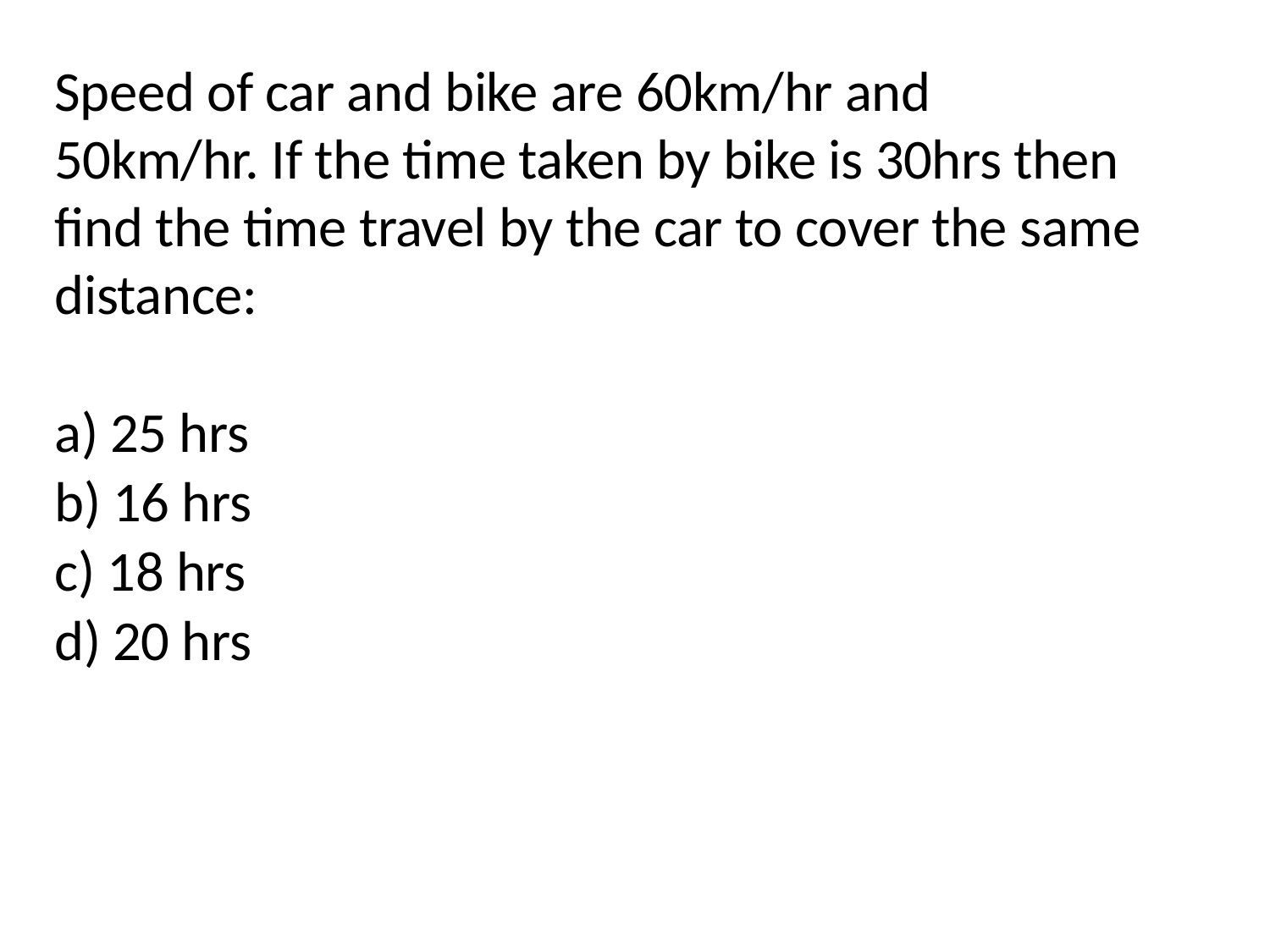

Speed of car and bike are 60km/hr and 50km/hr. If the time taken by bike is 30hrs then find the time travel by the car to cover the same distance:

a) 25 hrs
b) 16 hrs
c) 18 hrs
d) 20 hrs